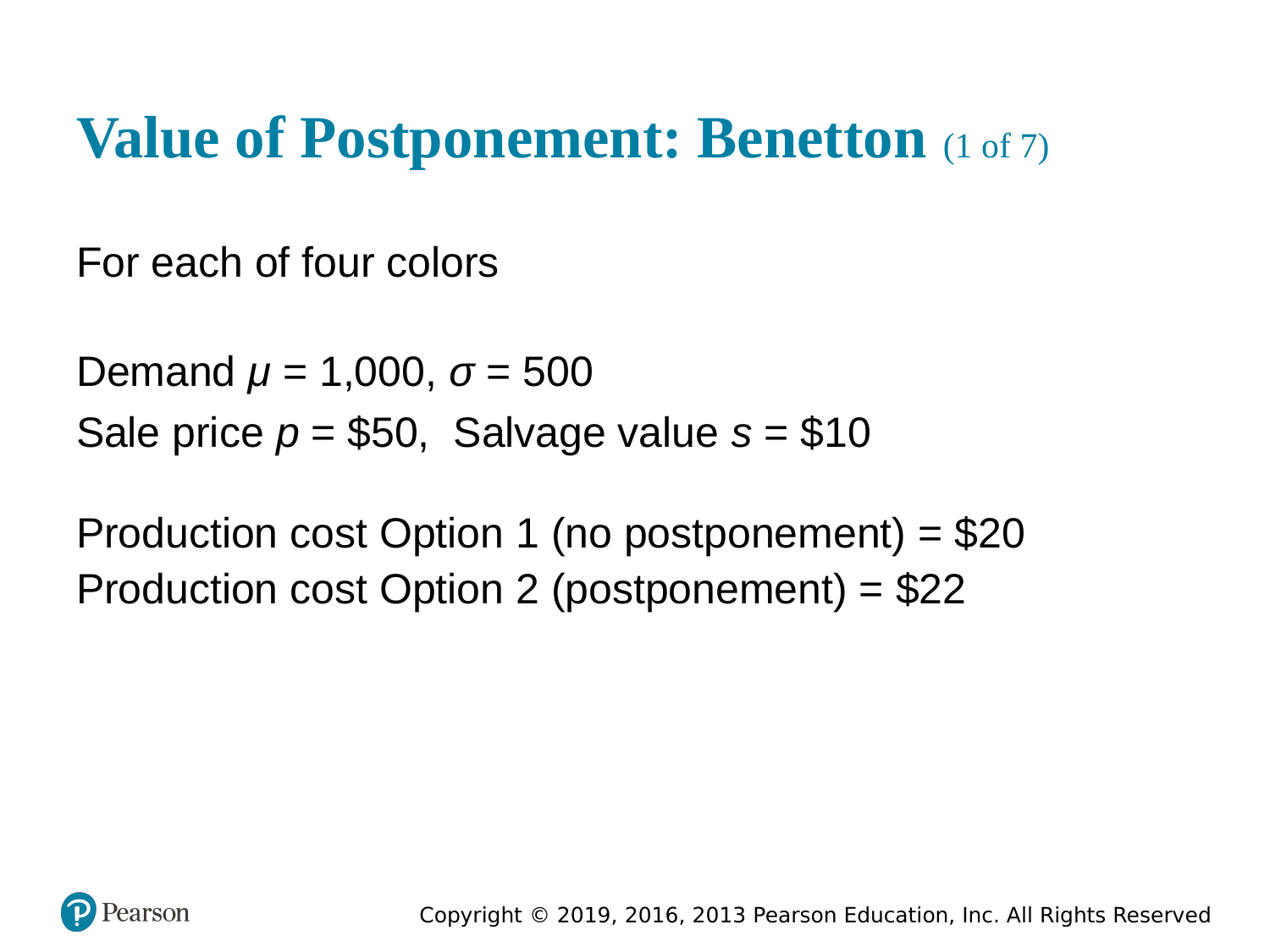

# Value of Postponement: Benetton (1 of 7)
For each of four colors
Demand μ = 1,000, σ = 500
Sale price p = $50,  Salvage value s = $10
Production cost Option 1 (no postponement) = $20
Production cost Option 2 (postponement) = $22